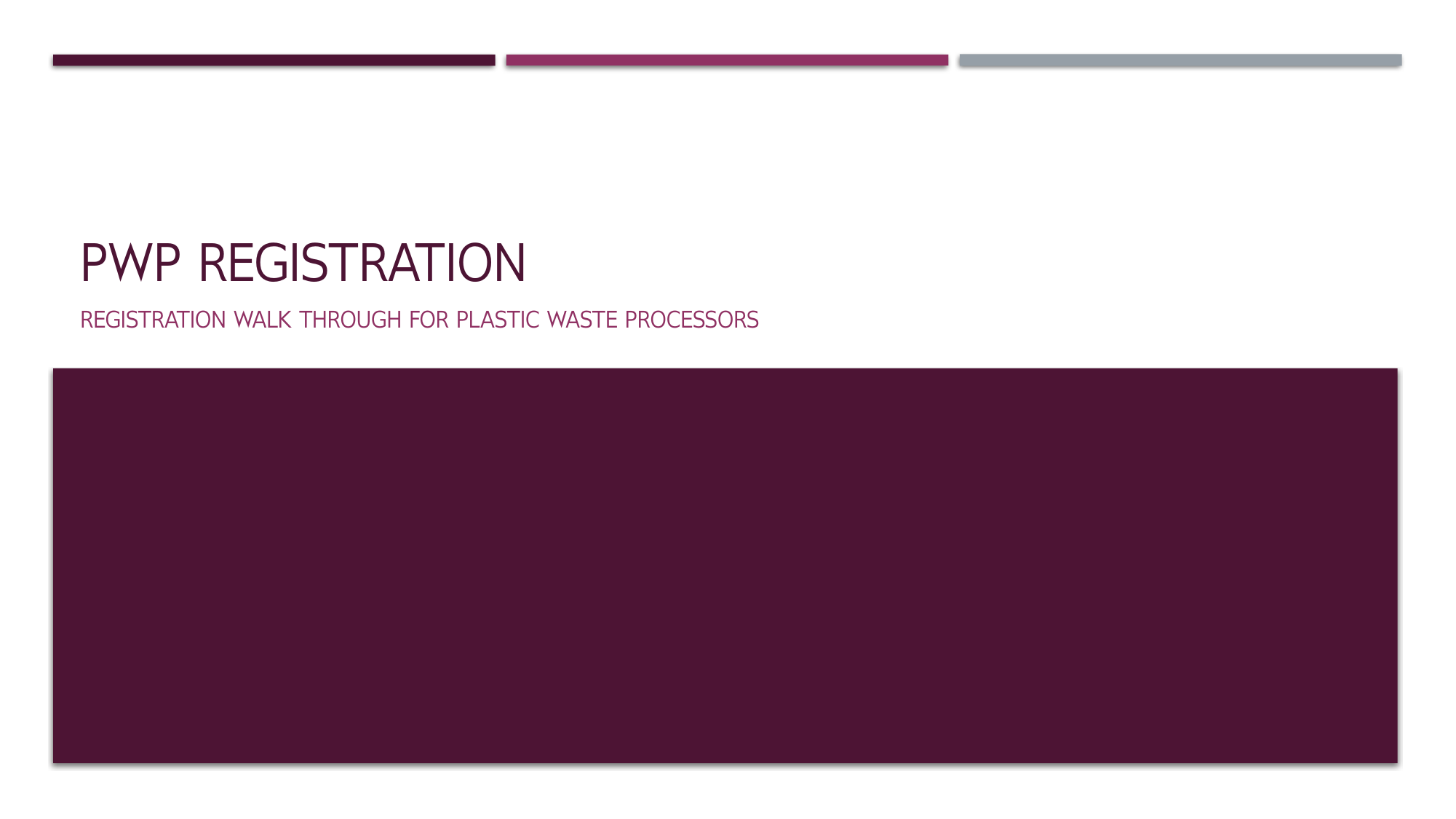

# PWP Registration
Registration walk through for plastic waste processors